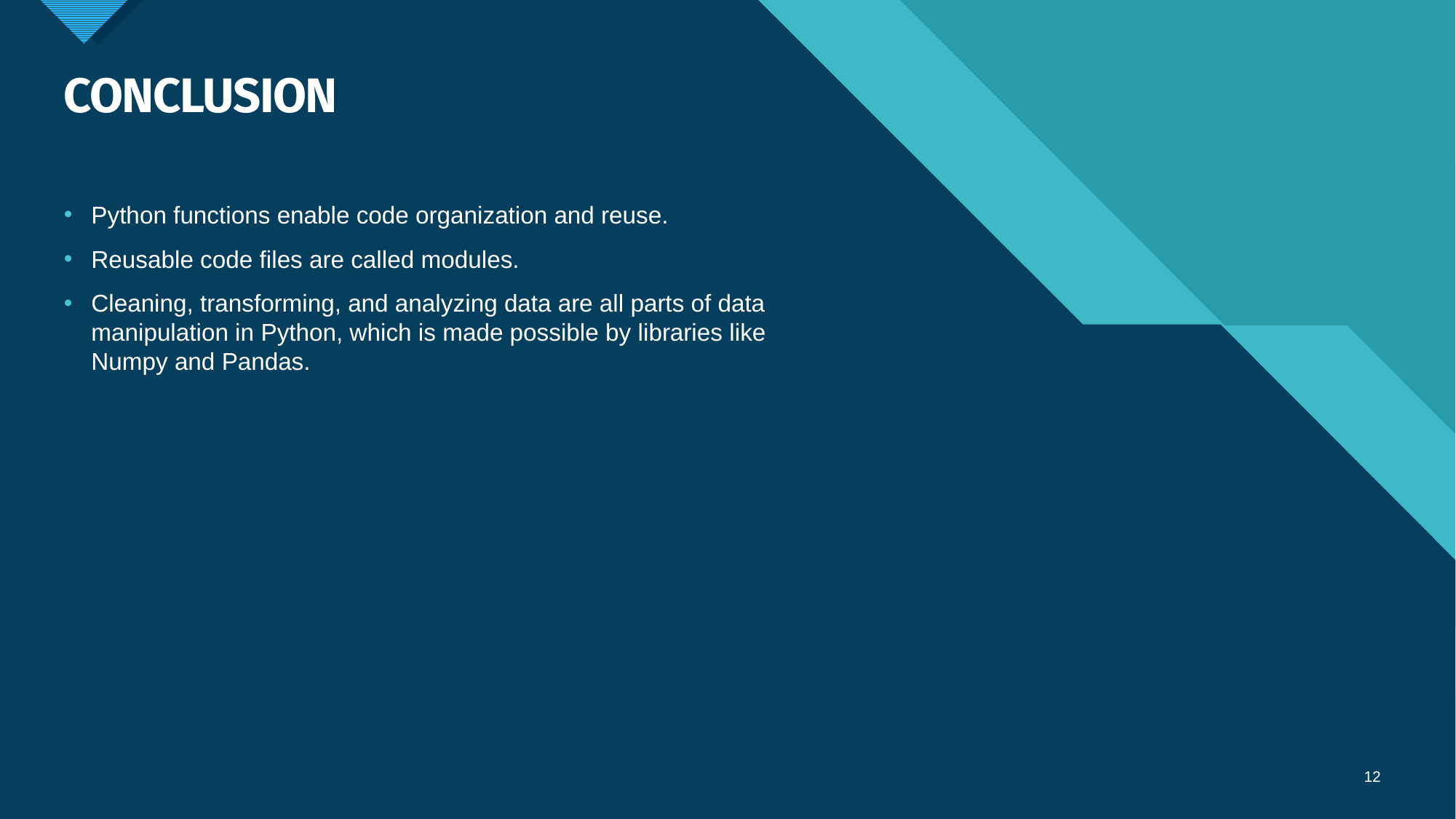

# CONCLUSION
Python functions enable code organization and reuse.
Reusable code files are called modules.
Cleaning, transforming, and analyzing data are all parts of data manipulation in Python, which is made possible by libraries like Numpy and Pandas.
12